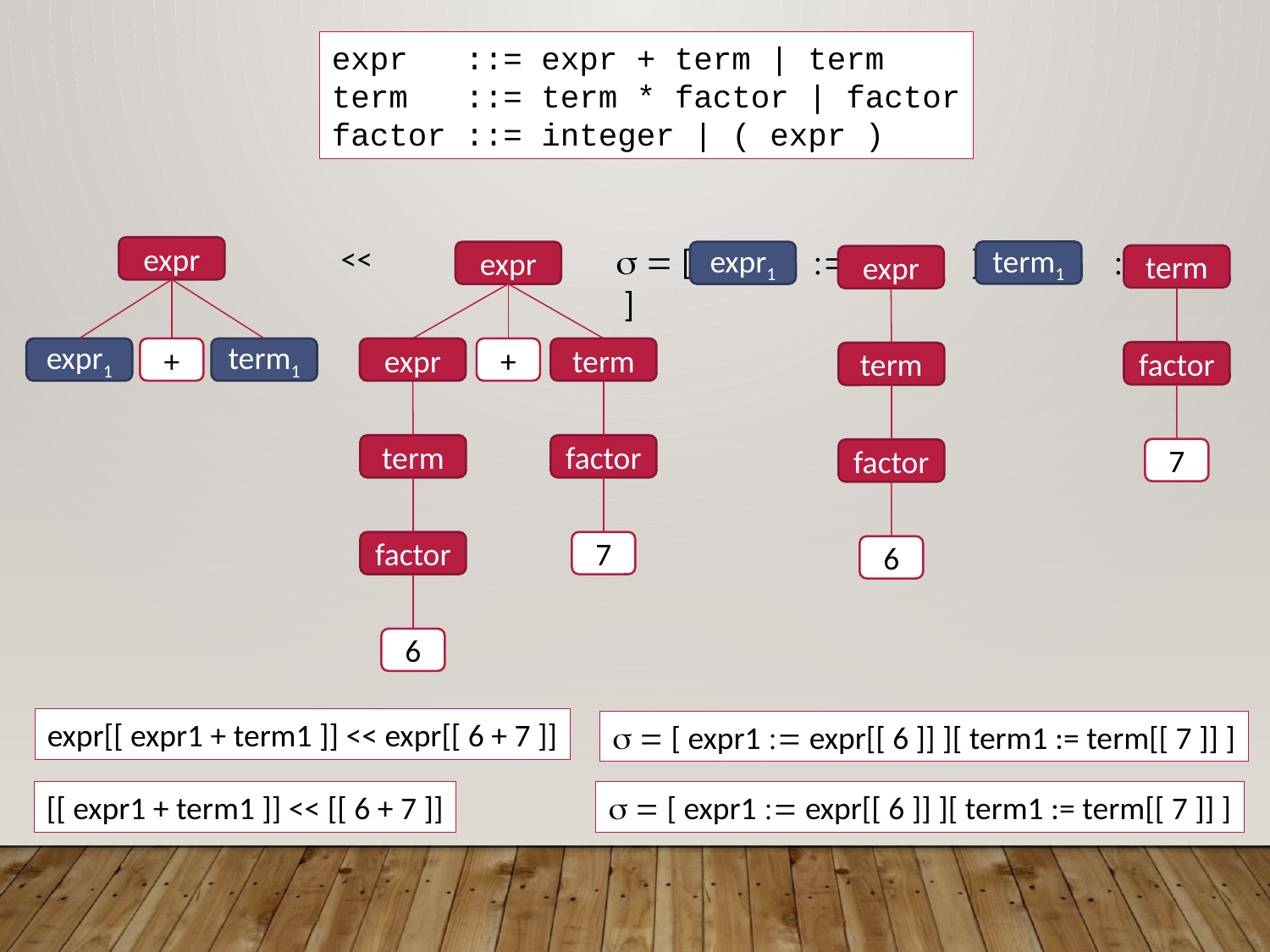

expr   ::= expr + term | term
term   ::= term * factor | factor
factor ::= integer | ( expr )
<<
σ = [               :=               ][               :=               ]

expr
term1
expr
expr1
term
factor
7
expr
term
factor
6
expr1
+
term1
expr
+
term
term
factor
7
factor
6
expr[[ expr1 + term1 ]] << expr[[ 6 + 7 ]]
σ = [ expr1 := expr[[ 6 ]] ][ term1 := term[[ 7 ]] ]
[[ expr1 + term1 ]] << [[ 6 + 7 ]]
σ = [ expr1 := expr[[ 6 ]] ][ term1 := term[[ 7 ]] ]